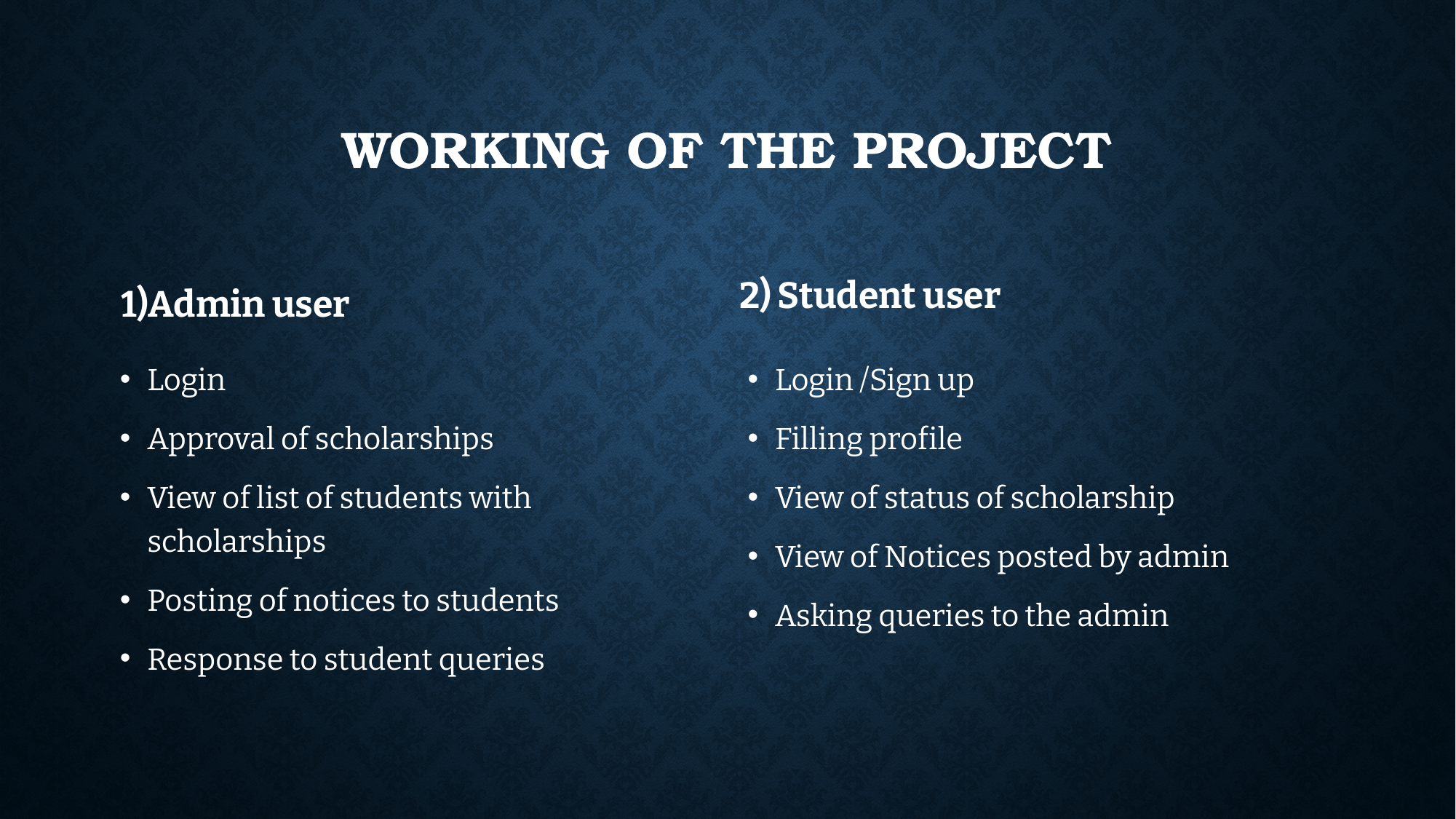

# Working of the project
2) Student user
1)Admin user
Login
Approval of scholarships
View of list of students with scholarships
Posting of notices to students
Response to student queries
Login /Sign up
Filling profile
View of status of scholarship
View of Notices posted by admin
Asking queries to the admin